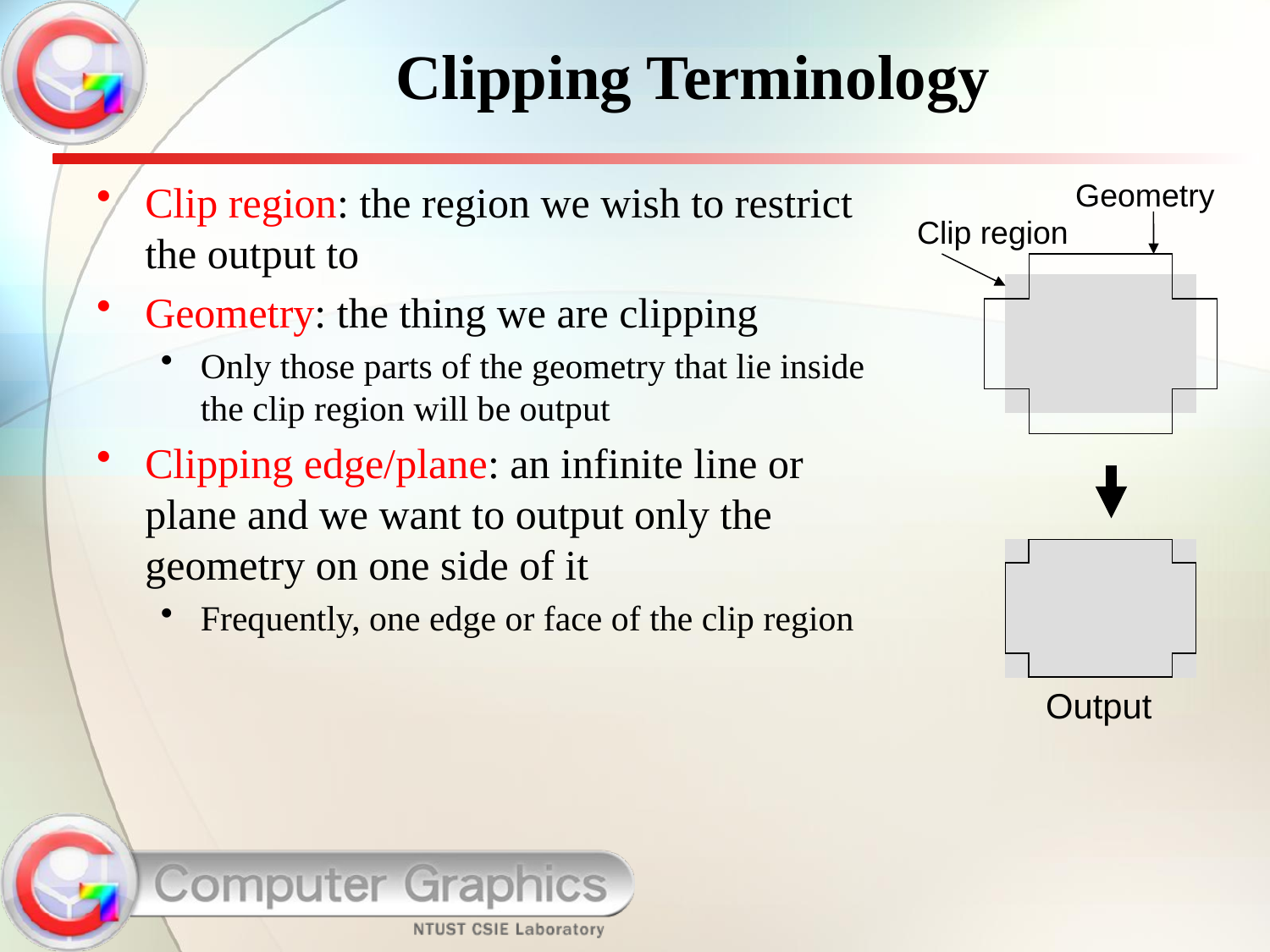

# Clipping Terminology
Clip region: the region we wish to restrict the output to
Geometry: the thing we are clipping
Only those parts of the geometry that lie inside the clip region will be output
Clipping edge/plane: an infinite line or plane and we want to output only the geometry on one side of it
Frequently, one edge or face of the clip region
Geometry
Clip region

Output